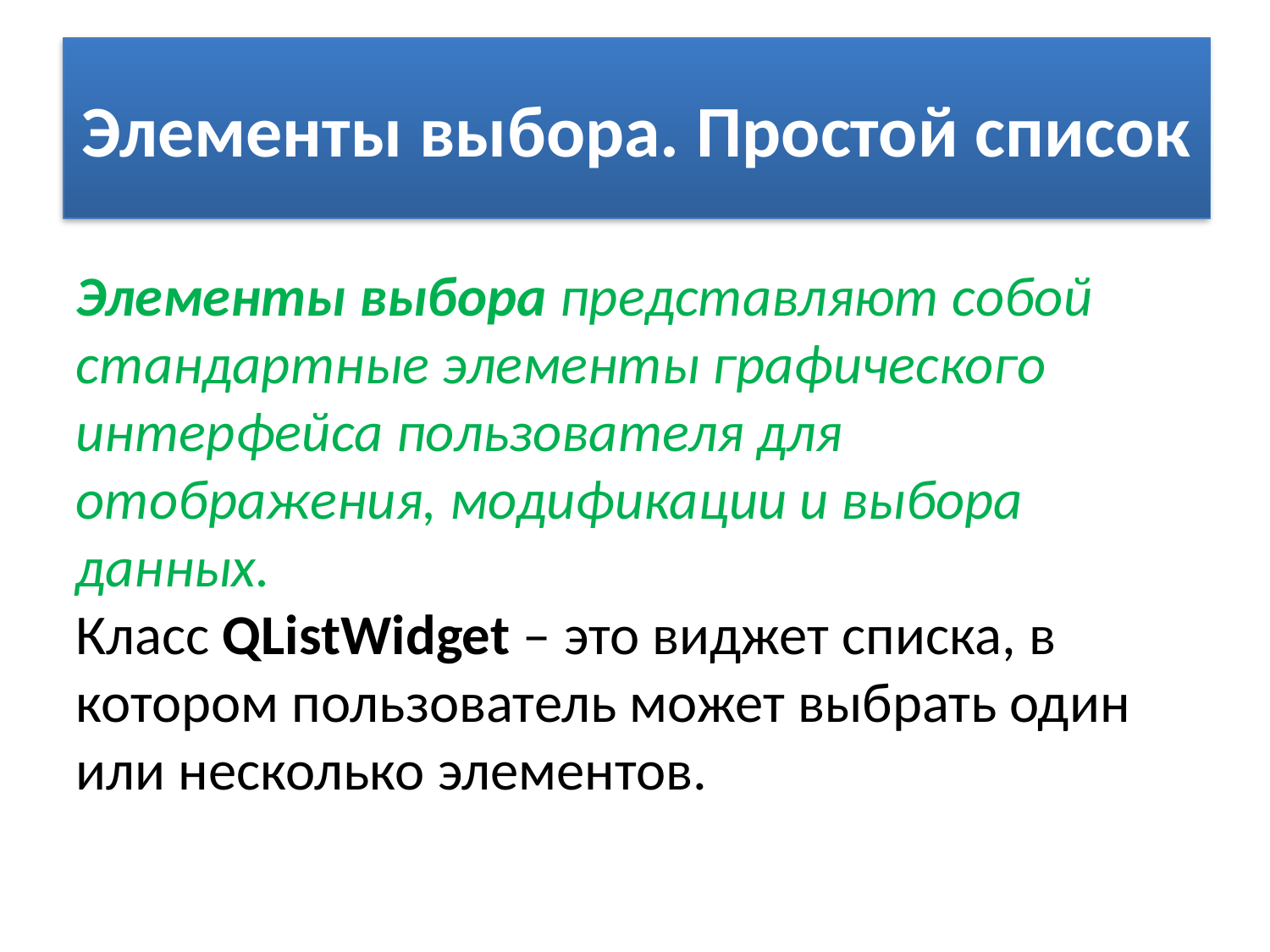

# Элементы выбора. Простой список
Элементы выбора представляют собой стандартные элементы графического интерфейса пользователя для отображения, модификации и выбора данных.
Класс QListWidget – это виджет списка, в котором пользователь может выбрать один или несколько элементов.